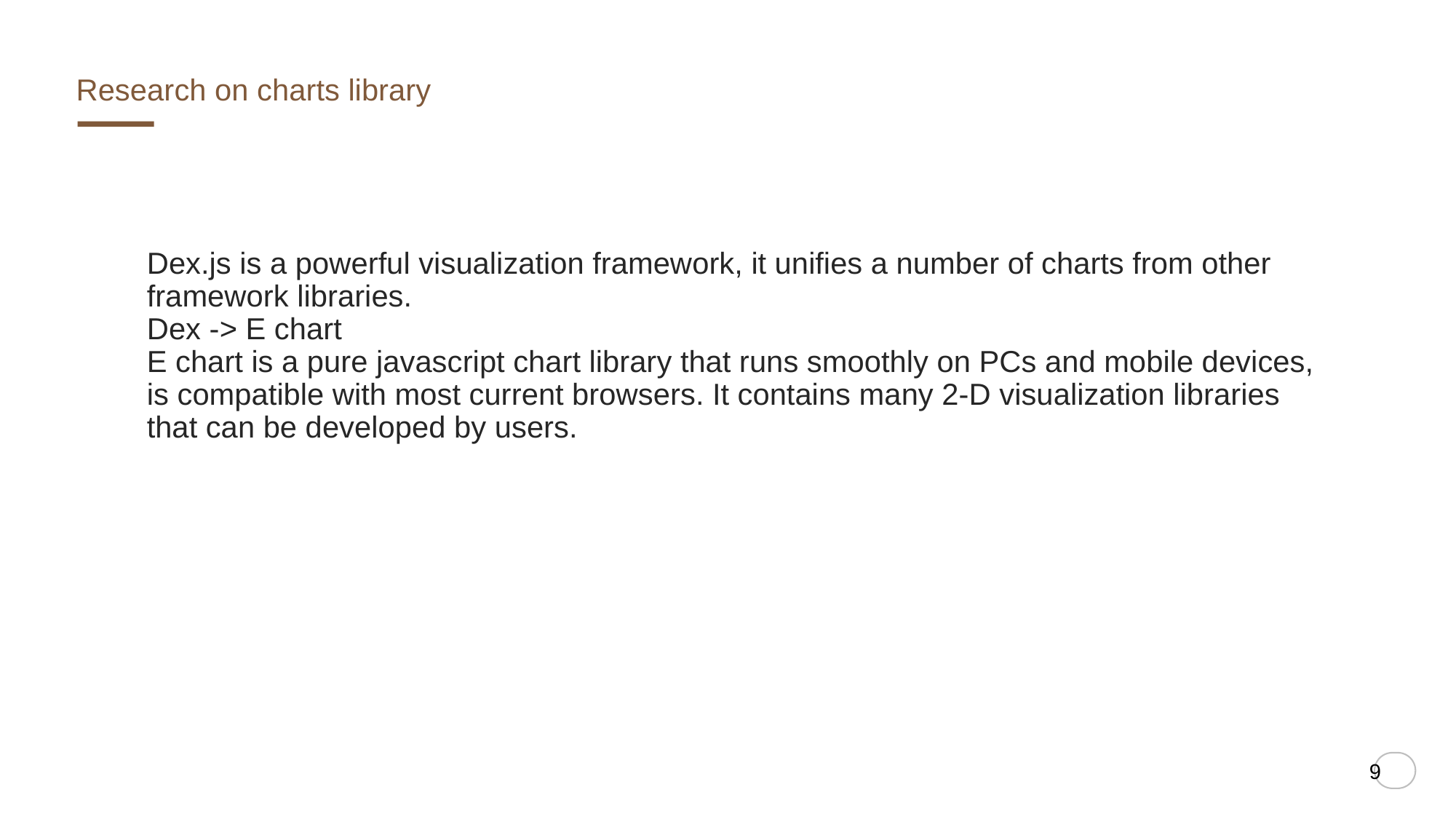

Research on charts library

Dex.js is a powerful visualization framework, it unifies a number of charts from other framework libraries.
Dex -> E chart
E chart is a pure javascript chart library that runs smoothly on PCs and mobile devices, is compatible with most current browsers. It contains many 2-D visualization libraries that can be developed by users.
9